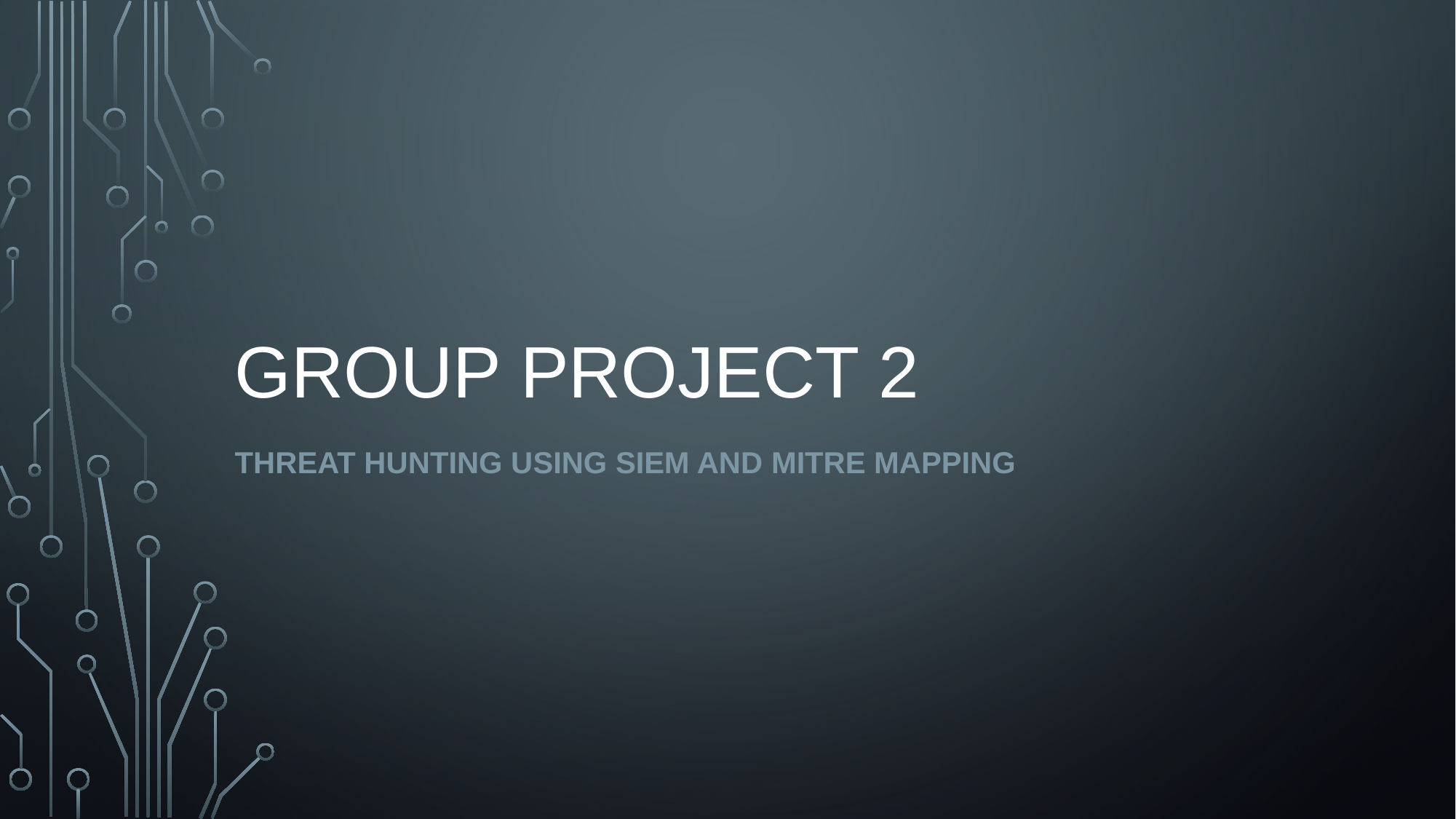

# Group project 2
Threat Hunting Using SIEM and MITRE Mapping